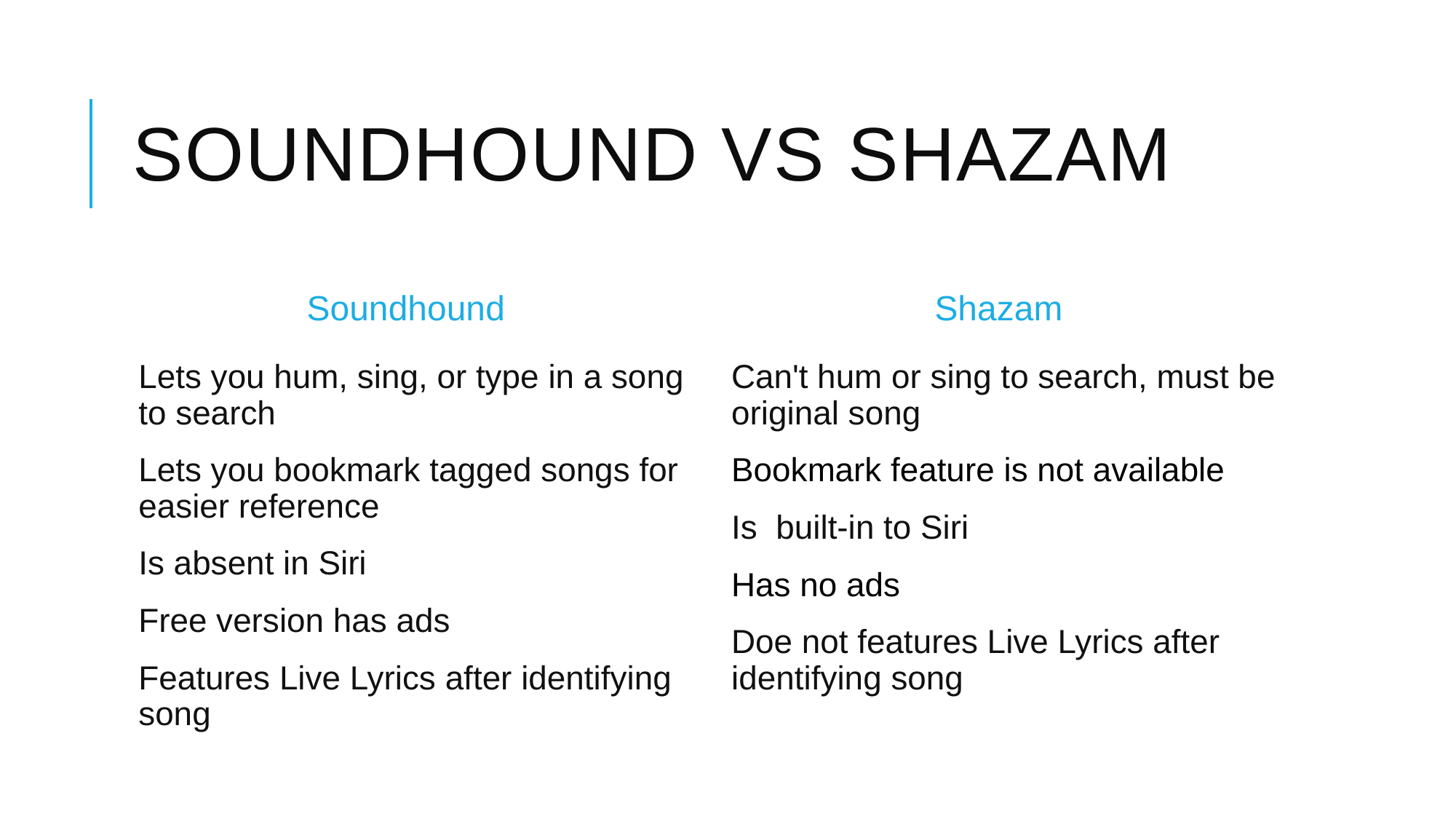

# Soundhound vs Shazam
Soundhound
Shazam
Lets you hum, sing, or type in a song to search
Lets you bookmark tagged songs for easier reference
Is absent in Siri
Free version has ads
Features Live Lyrics after identifying song

Can't hum or sing to search, must be original song
Bookmark feature is not available
Is  built-in to Siri
Has no ads
Doe not features Live Lyrics after identifying song